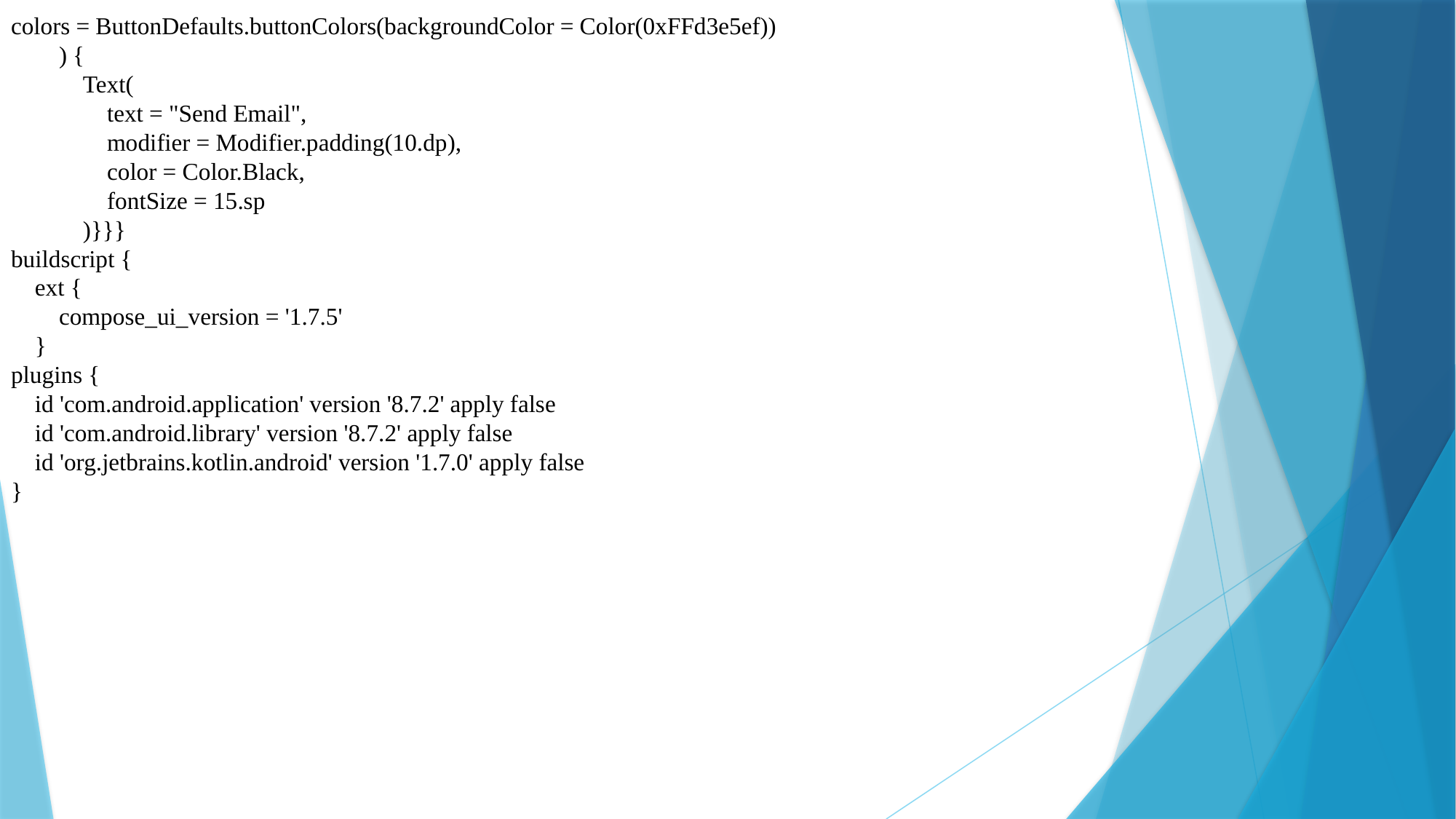

colors = ButtonDefaults.buttonColors(backgroundColor = Color(0xFFd3e5ef))
        ) {
            Text(
                text = "Send Email",
                modifier = Modifier.padding(10.dp),
                color = Color.Black,
                fontSize = 15.sp
            )}}}
buildscript {
    ext {
        compose_ui_version = '1.7.5'
    }
plugins {
    id 'com.android.application' version '8.7.2' apply false
    id 'com.android.library' version '8.7.2' apply false
    id 'org.jetbrains.kotlin.android' version '1.7.0' apply false
}